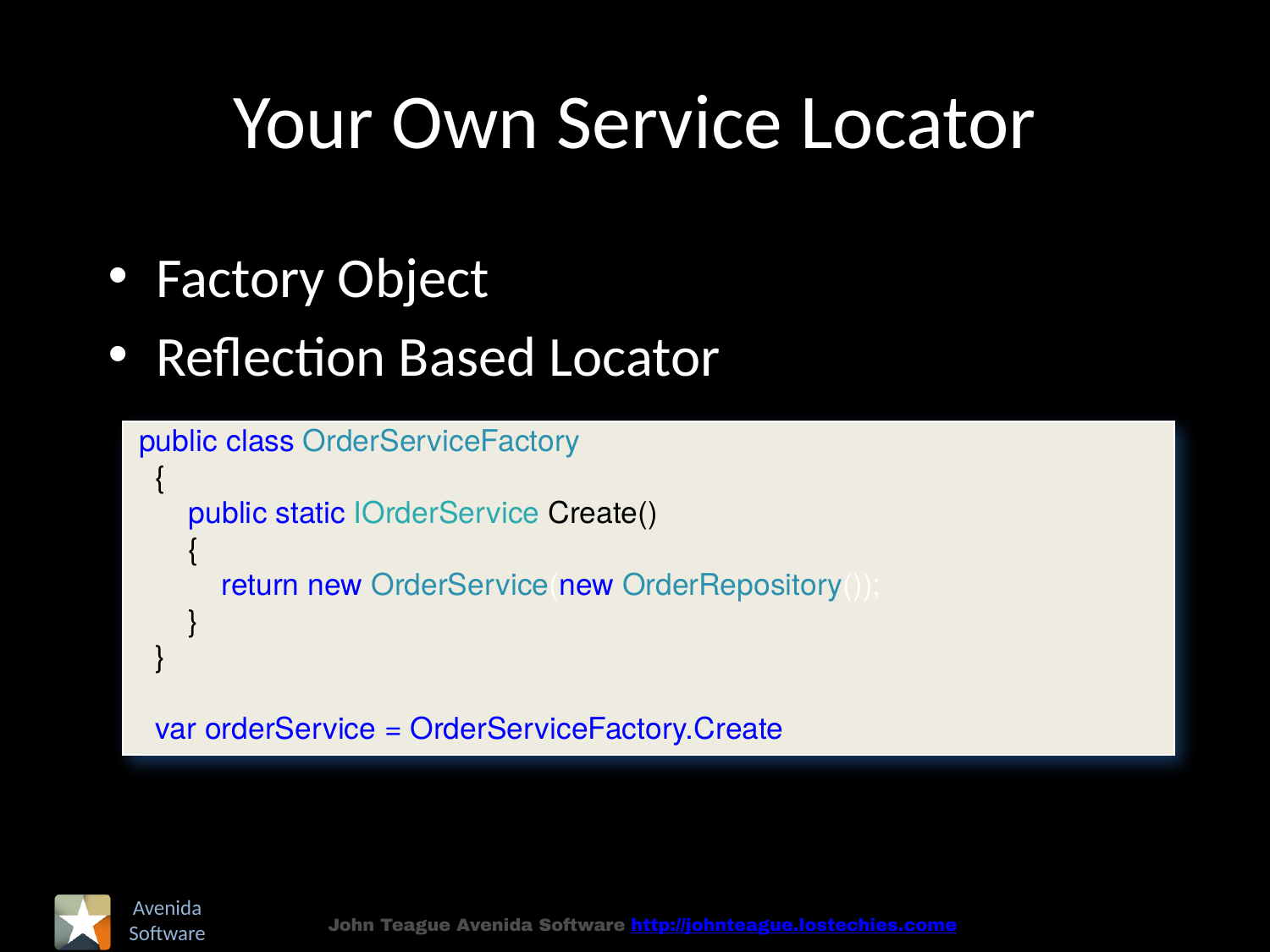

# Your Own Service Locator
Factory Object
Reflection Based Locator
  public class OrderServiceFactory
    {
        public static IOrderService Create()
        {
            return new OrderService(new OrderRepository());
        }
    }

    var orderService = OrderServiceFactory.Create
John Teague Avenida Software http://johnteague.lostechies.come